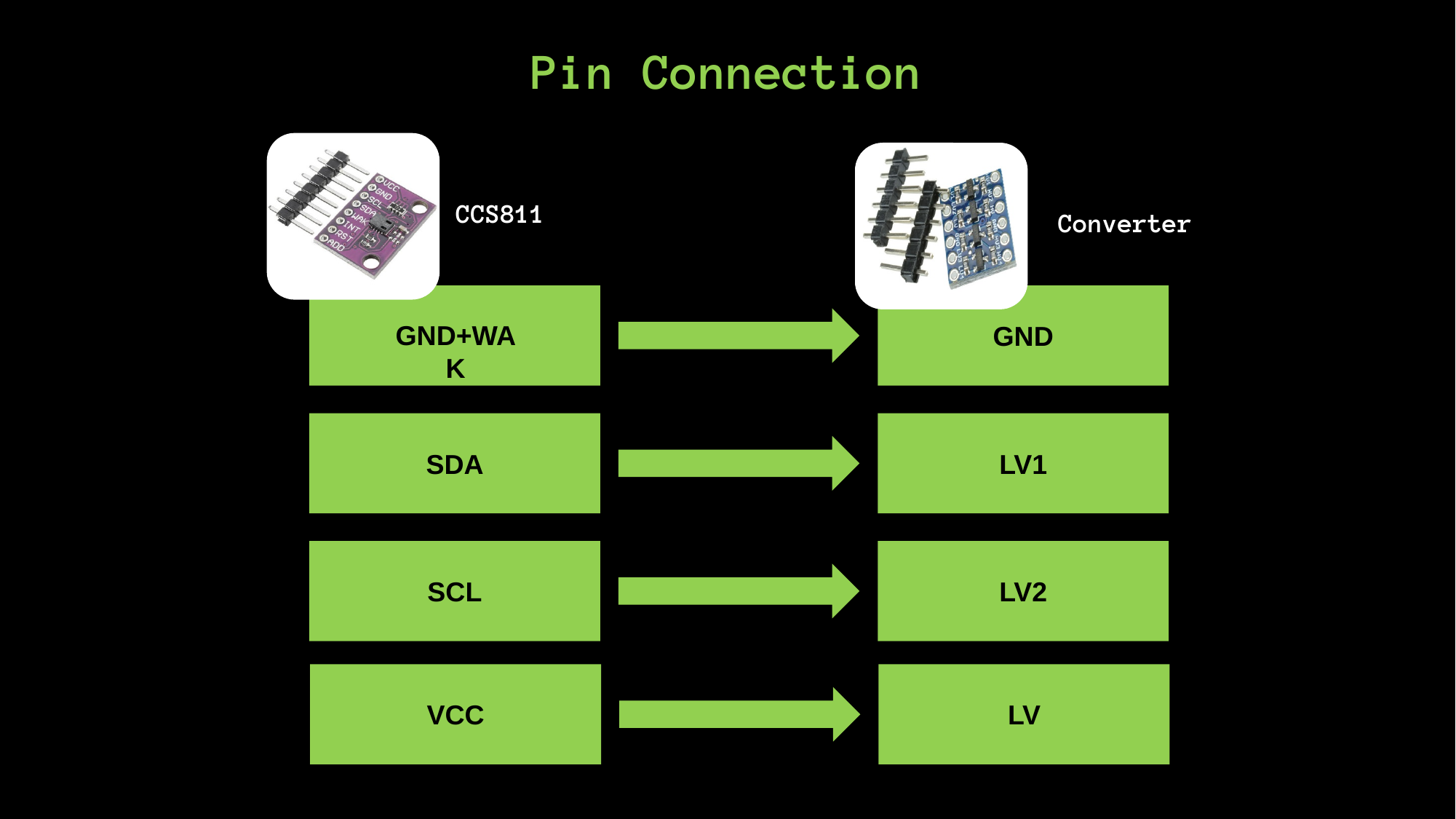

Pin Connection

CCS811

Converter

GND+WAK
GND

SDA
LV1

SCL
LV2

VCC
LV